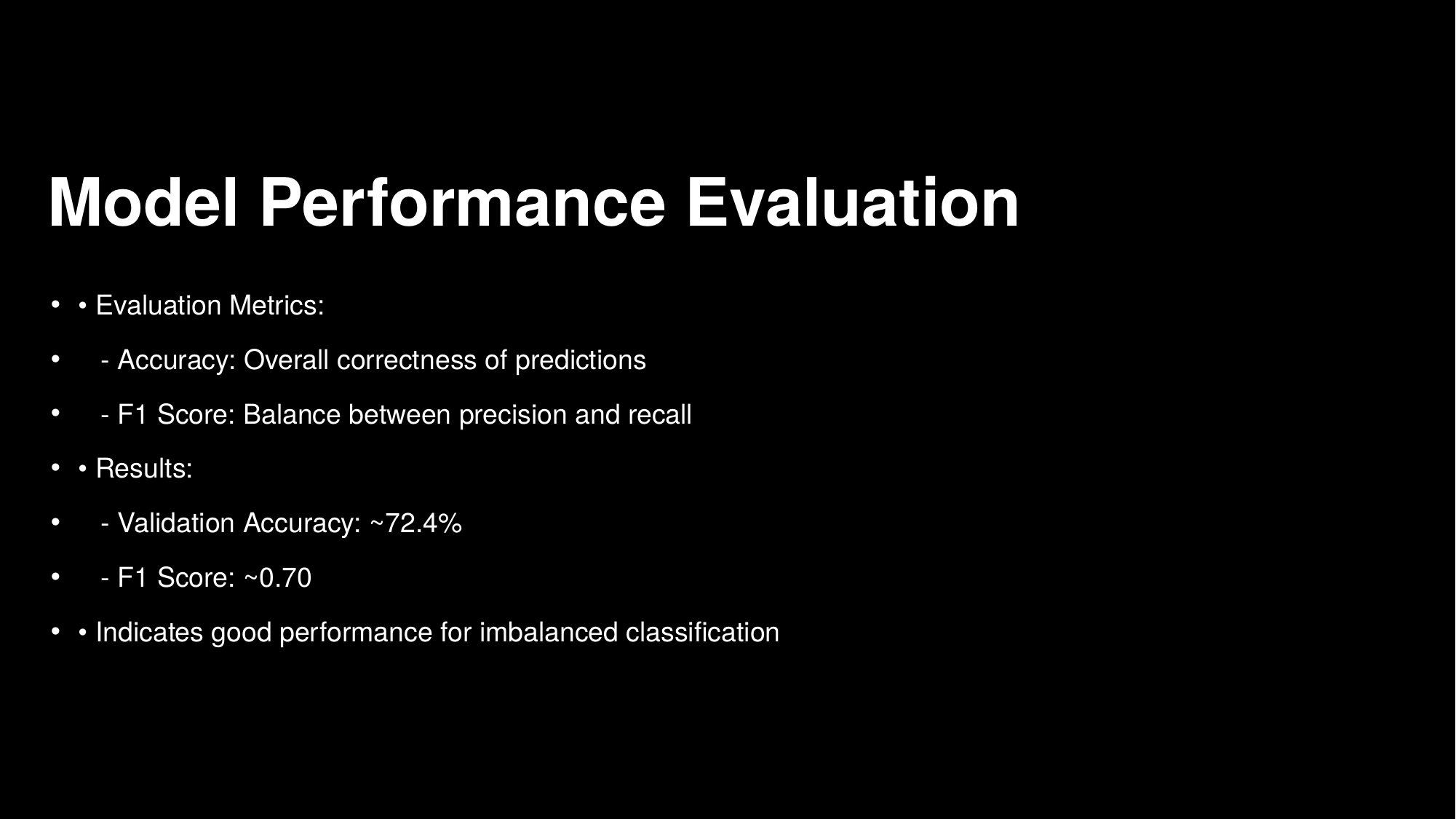

# Model Performance Evaluation
• Evaluation Metrics:
   - Accuracy: Overall correctness of predictions
   - F1 Score: Balance between precision and recall
• Results:
   - Validation Accuracy: ~72.4%
   - F1 Score: ~0.70
• Indicates good performance for imbalanced classification